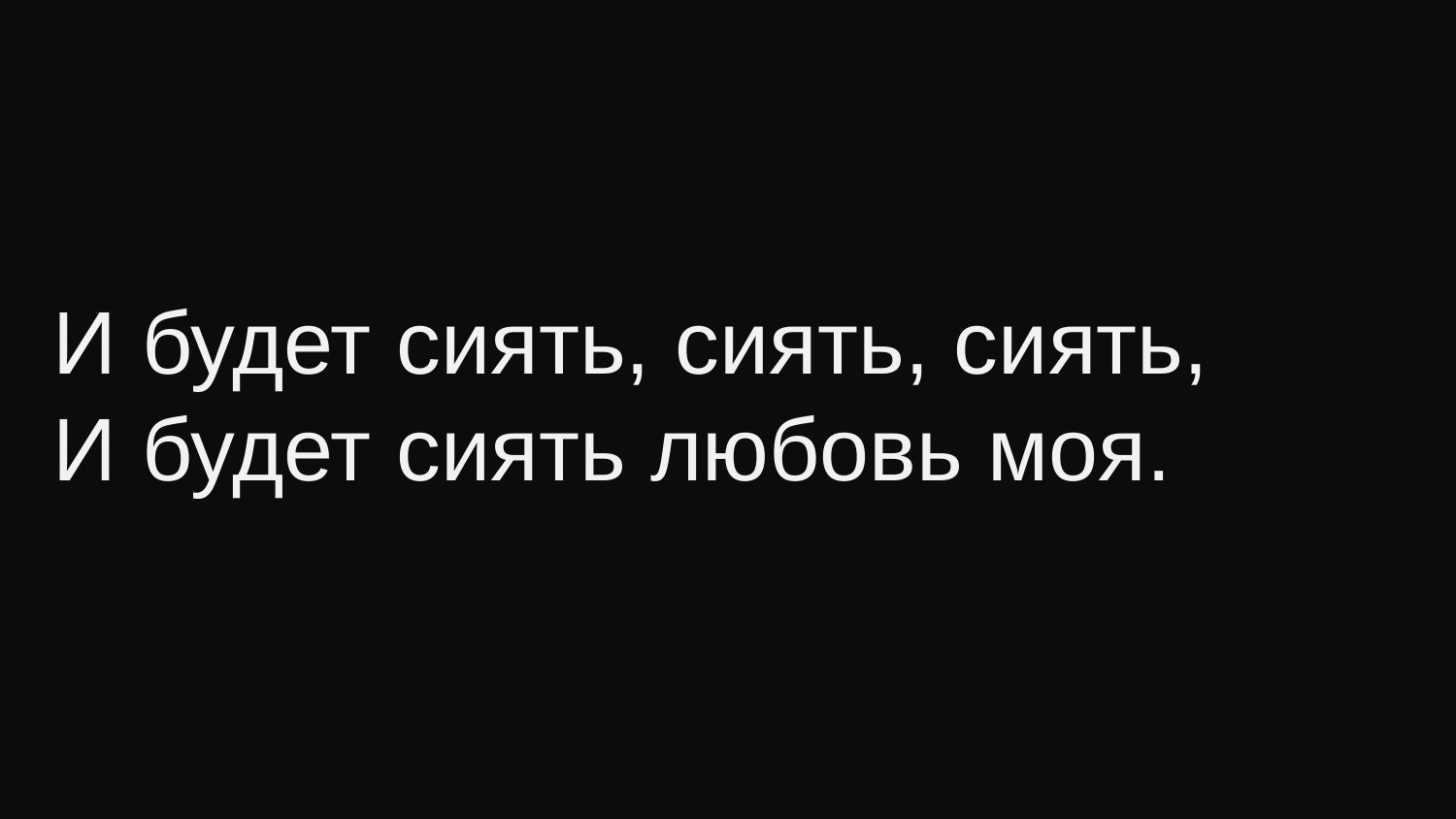

И будет сиять, сиять, сиять,
И будет сиять любовь моя.